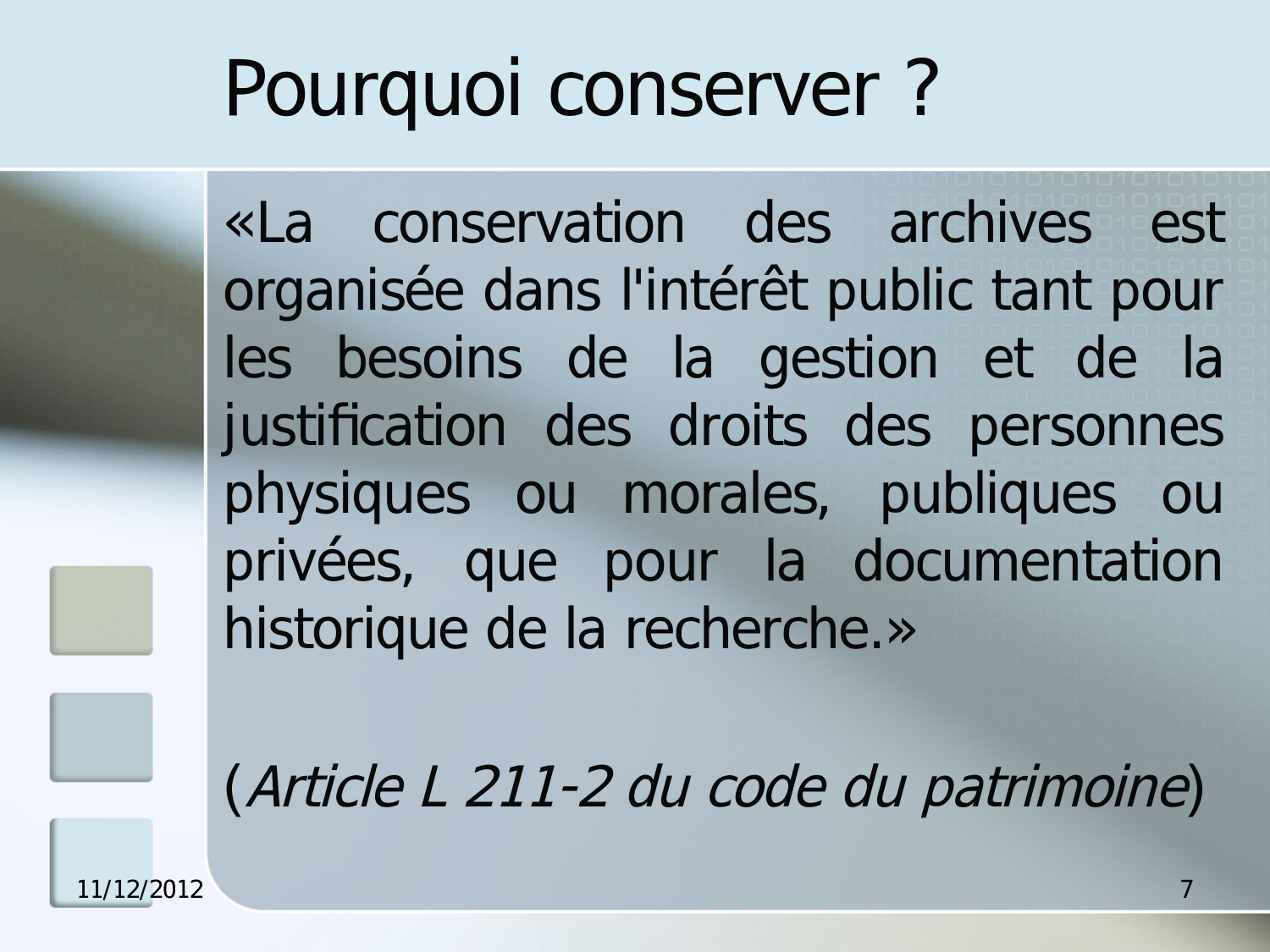

# Pourquoi conserver ?
«La conservation des archives est organisée dans l'intérêt public tant pour les besoins de la gestion et de la justification des droits des personnes physiques ou morales, publiques ou privées, que pour la documentation historique de la recherche.»

(Article L 211-2 du code du patrimoine)

11/12/2012
7